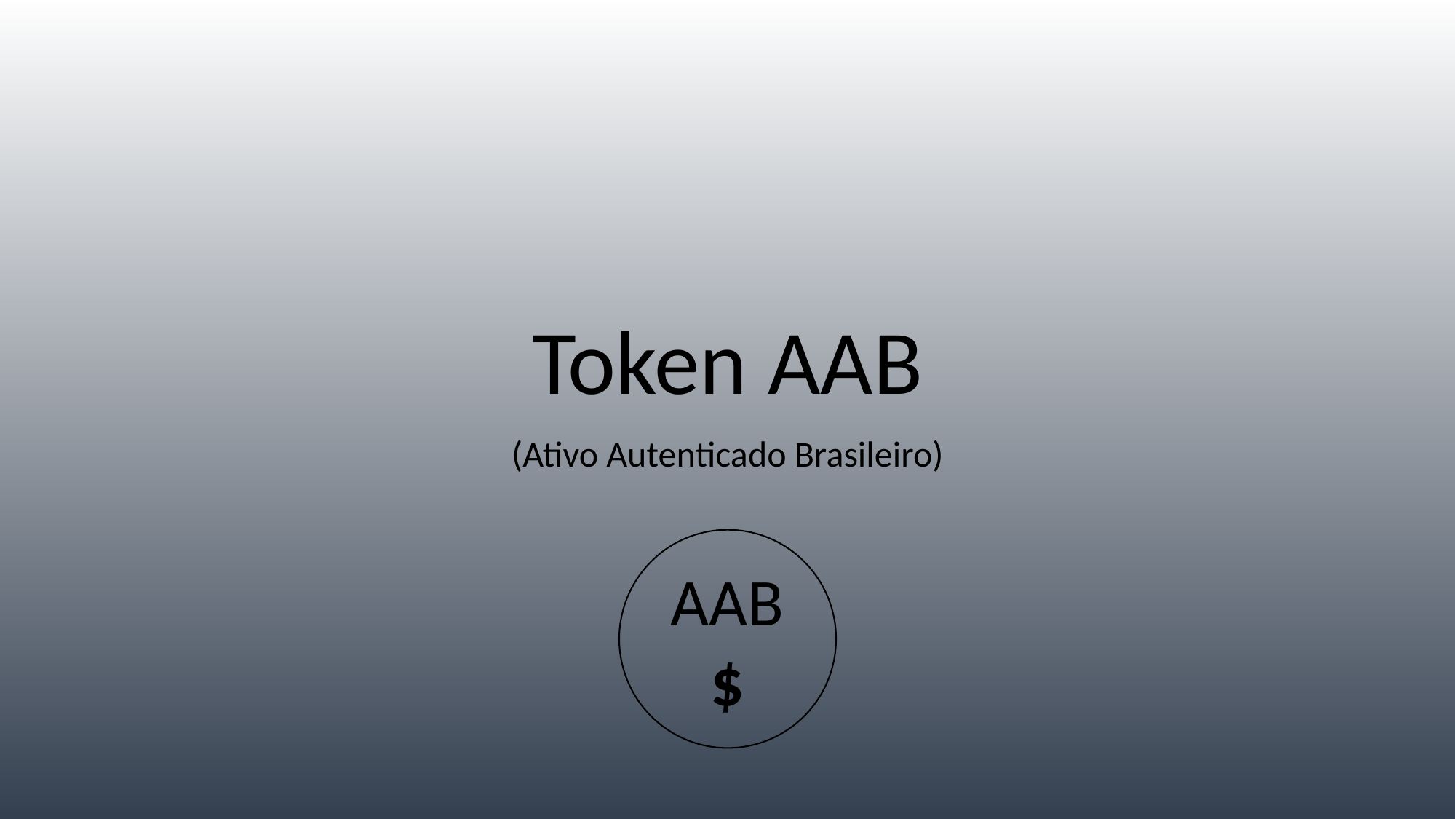

# Token AAB
(Ativo Autenticado Brasileiro)
AAB$